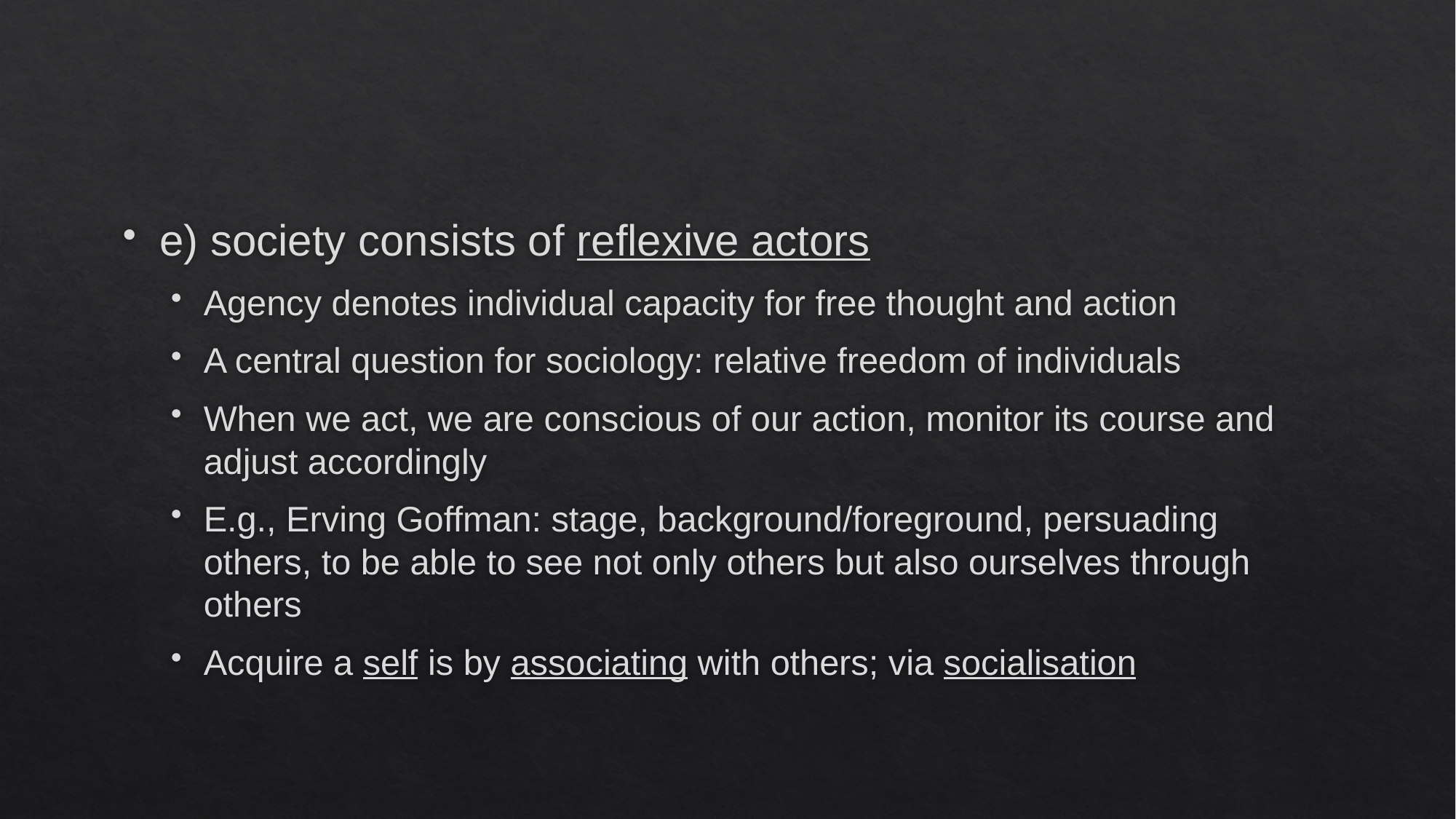

#
e) society consists of reflexive actors
Agency denotes individual capacity for free thought and action
A central question for sociology: relative freedom of individuals
When we act, we are conscious of our action, monitor its course and adjust accordingly
E.g., Erving Goffman: stage, background/foreground, persuading others, to be able to see not only others but also ourselves through others
Acquire a self is by associating with others; via socialisation